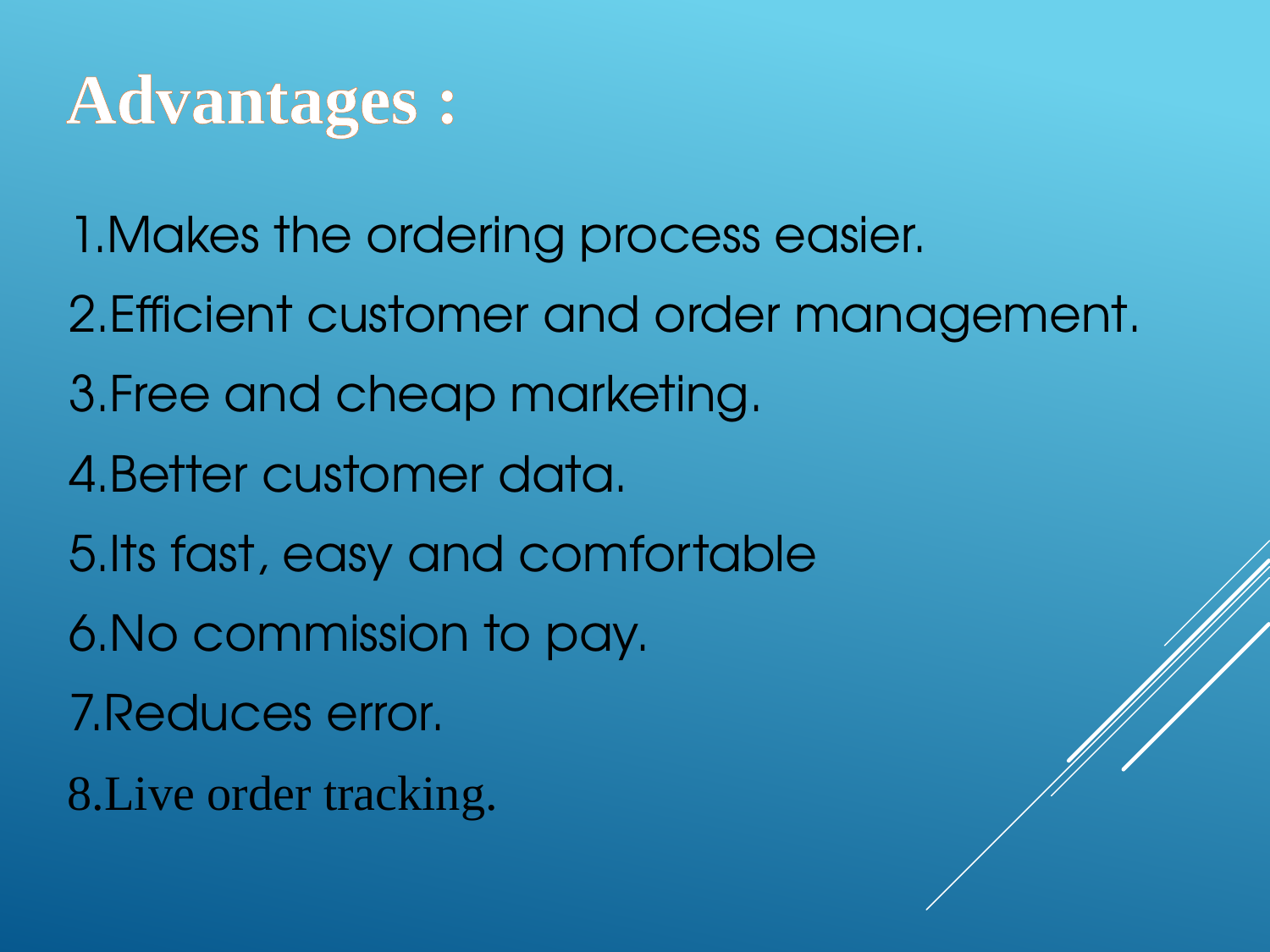

# Advantages :
 1.Makes the ordering process easier.
 2.Efficient customer and order management.
 3.Free and cheap marketing.
 4.Better customer data.
 5.Its fast, easy and comfortable
 6.No commission to pay.
 7.Reduces error.
 8.Live order tracking.